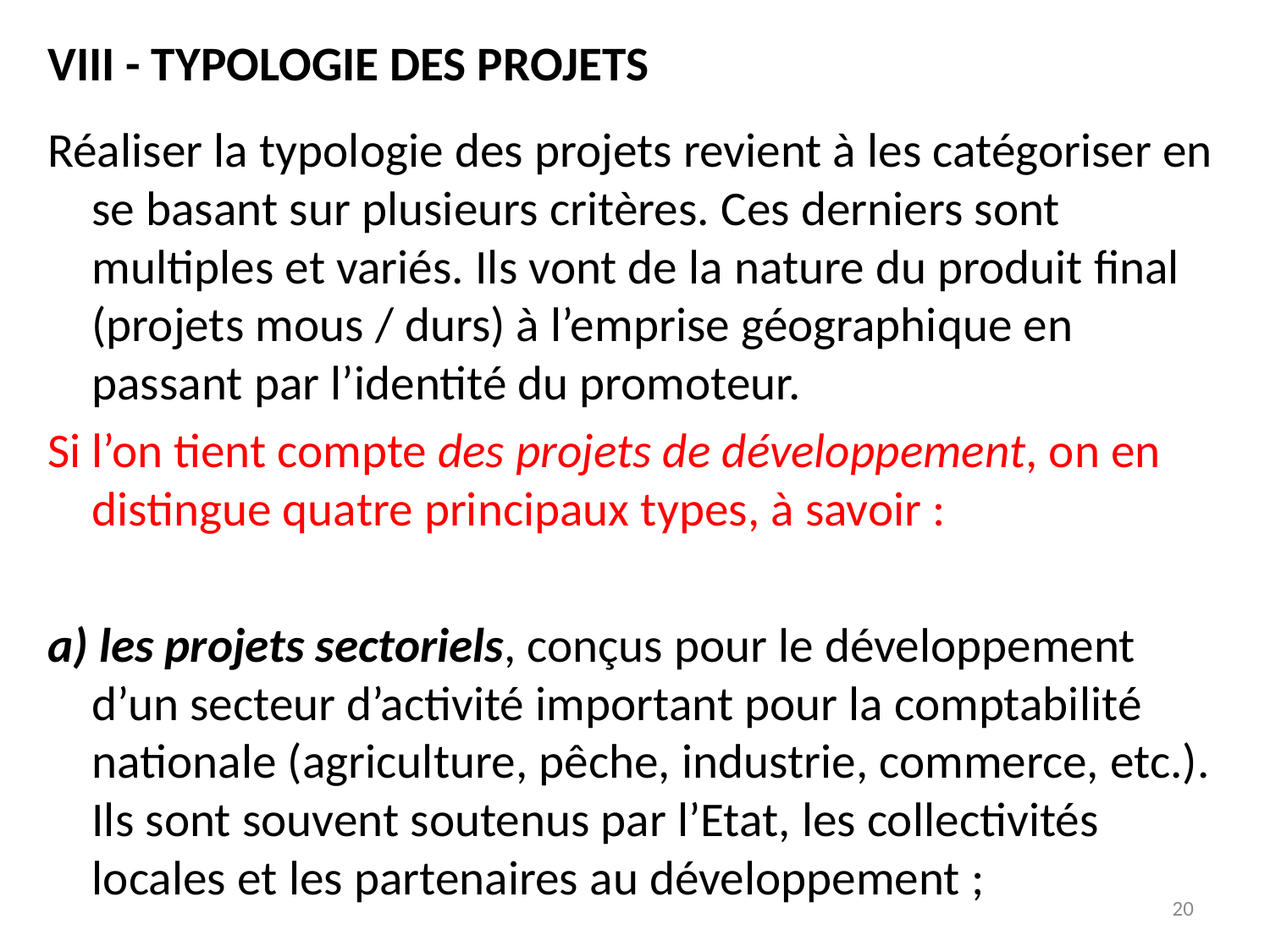

VIII - TYPOLOGIE DES PROJETS
Réaliser la typologie des projets revient à les catégoriser en se basant sur plusieurs critères. Ces derniers sont multiples et variés. Ils vont de la nature du produit final (projets mous / durs) à l’emprise géographique en passant par l’identité du promoteur.
Si l’on tient compte des projets de développement, on en distingue quatre principaux types, à savoir :

a) les projets sectoriels, conçus pour le développement d’un secteur d’activité important pour la comptabilité nationale (agriculture, pêche, industrie, commerce, etc.). Ils sont souvent soutenus par l’Etat, les collectivités locales et les partenaires au développement ;
20